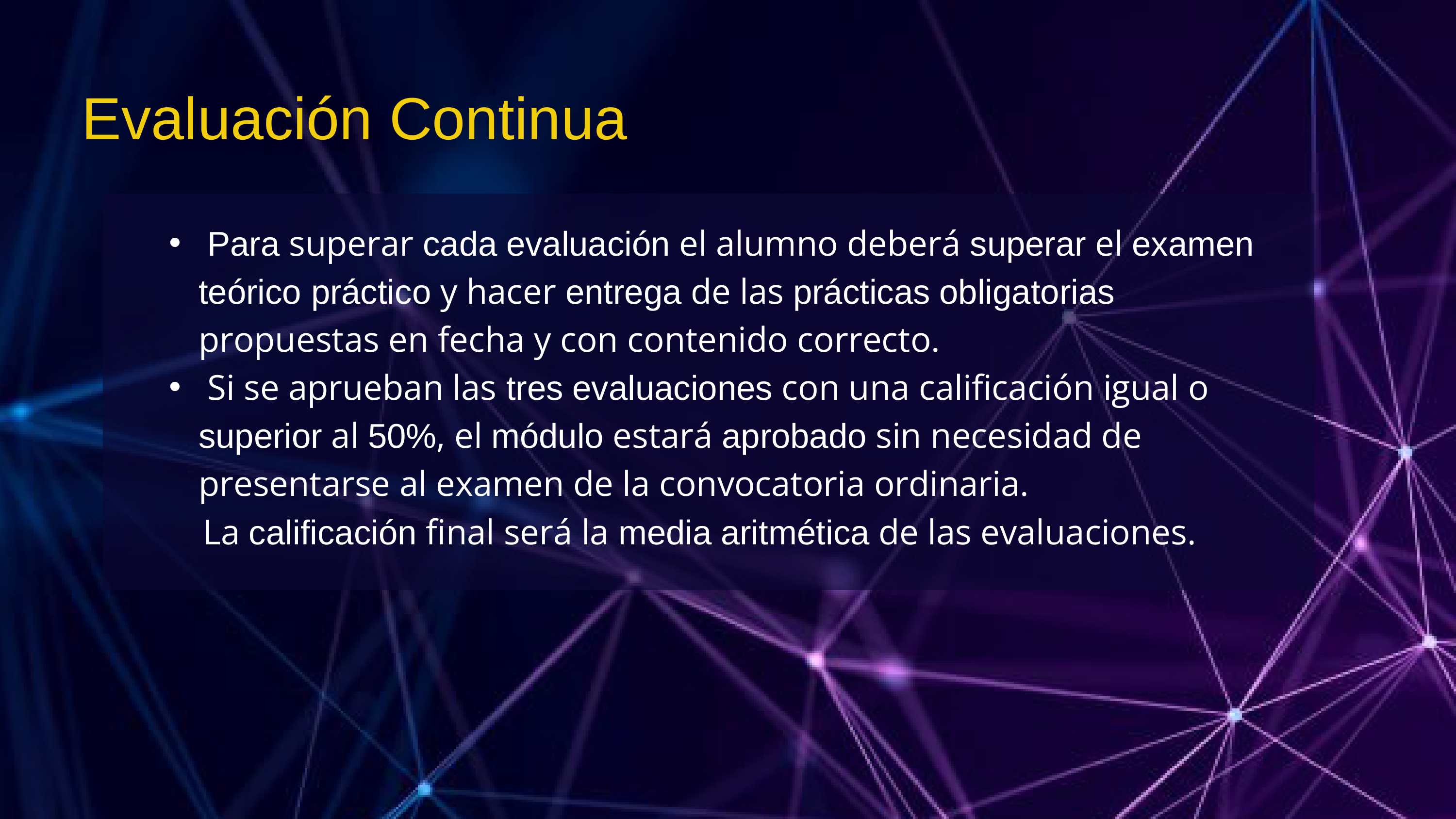

Evaluación Continua

 Para superar cada evaluación el alumno deberá superar el examen teórico práctico y hacer entrega de las prácticas obligatorias propuestas en fecha y con contenido correcto.
 Si se aprueban las tres evaluaciones con una calificación igual o superior al 50%, el módulo estará aprobado sin necesidad de presentarse al examen de la convocatoria ordinaria.
       La calificación final será la media aritmética de las evaluaciones.